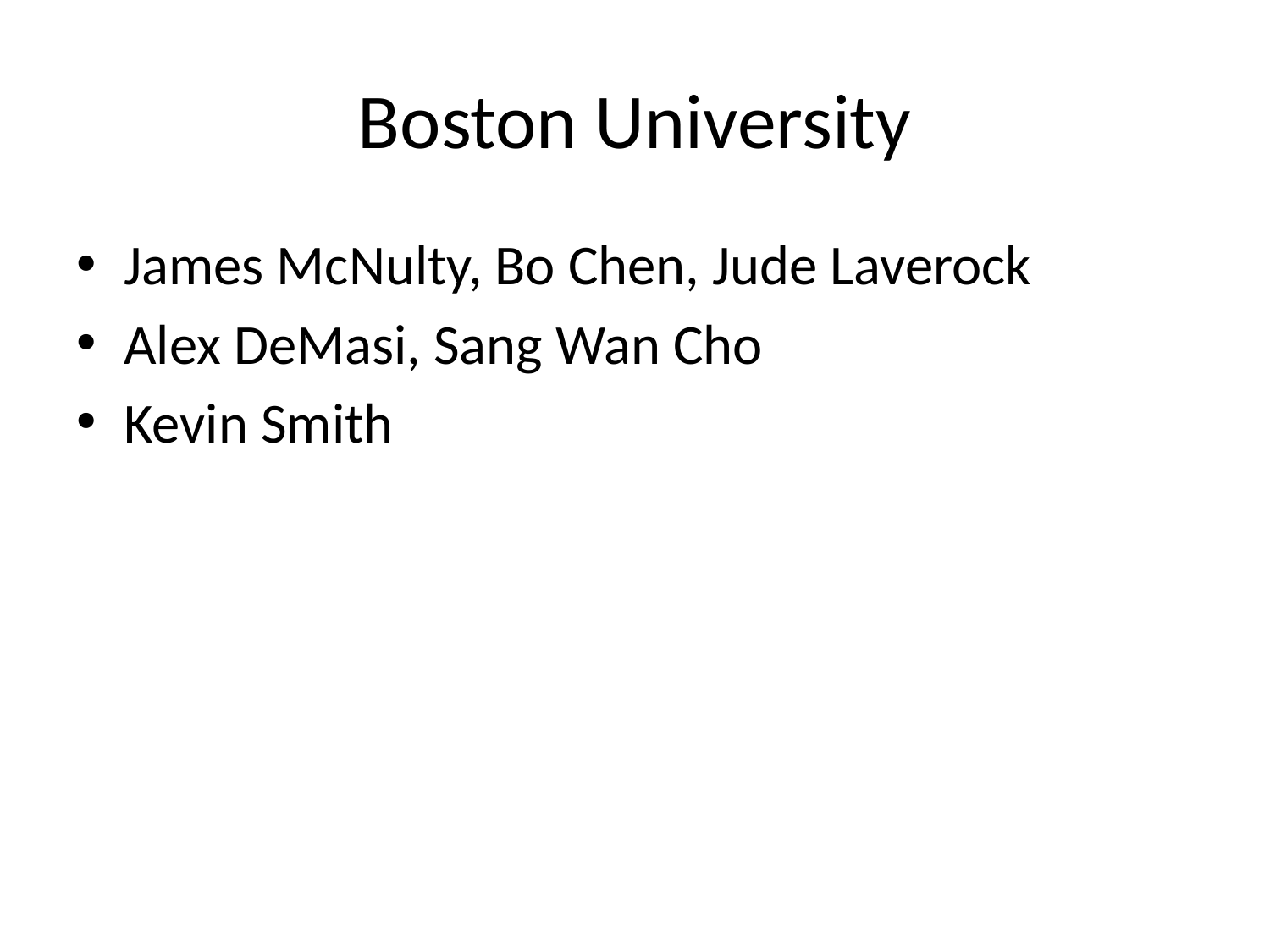

# Boston University
James McNulty, Bo Chen, Jude Laverock
Alex DeMasi, Sang Wan Cho
Kevin Smith